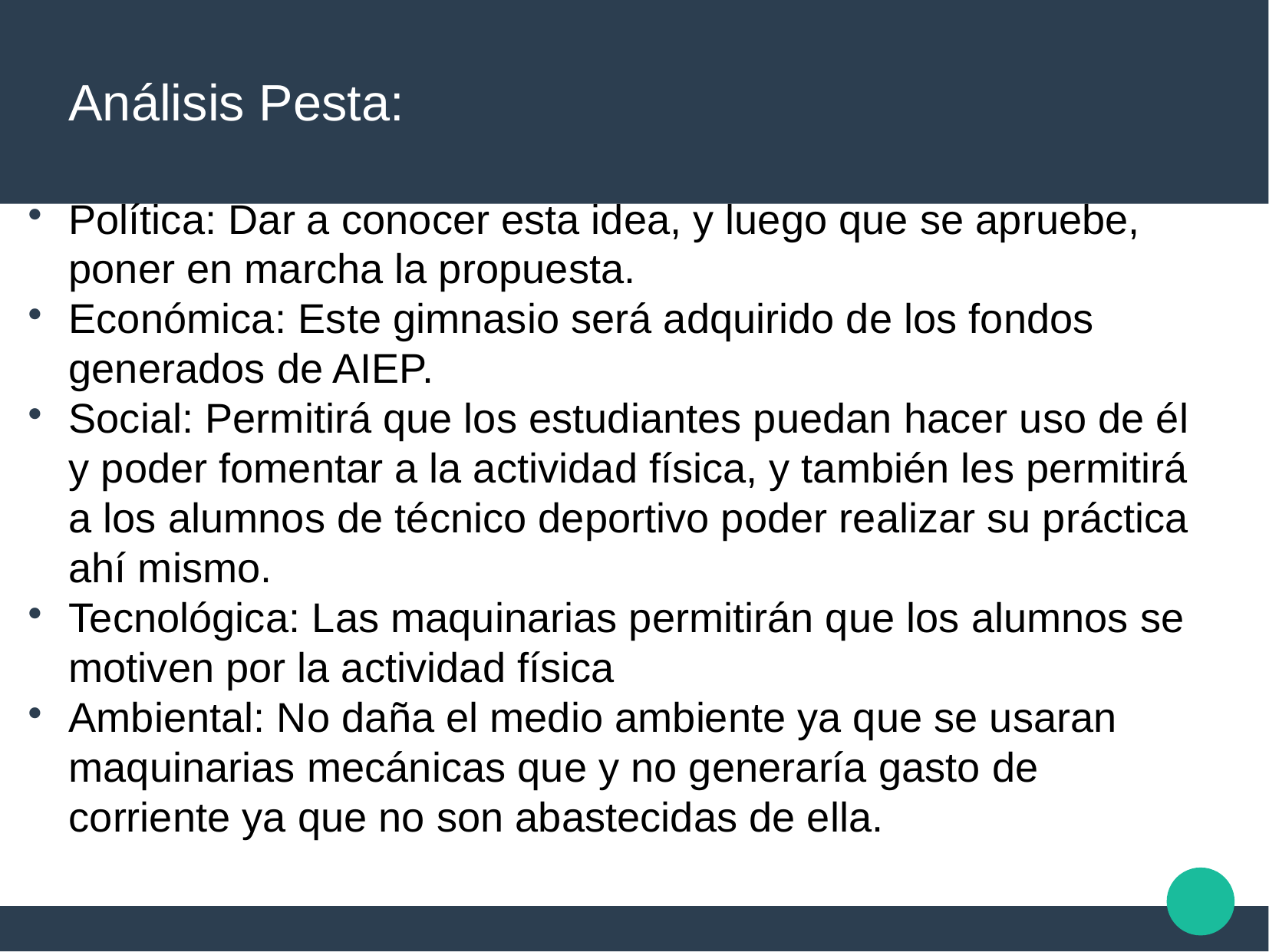

Análisis Pesta:

Política: Dar a conocer esta idea, y luego que se apruebe, poner en marcha la propuesta.
Económica: Este gimnasio será adquirido de los fondos generados de AIEP.
Social: Permitirá que los estudiantes puedan hacer uso de él y poder fomentar a la actividad física, y también les permitirá a los alumnos de técnico deportivo poder realizar su práctica ahí mismo.
Tecnológica: Las maquinarias permitirán que los alumnos se motiven por la actividad física
Ambiental: No daña el medio ambiente ya que se usaran maquinarias mecánicas que y no generaría gasto de corriente ya que no son abastecidas de ella.